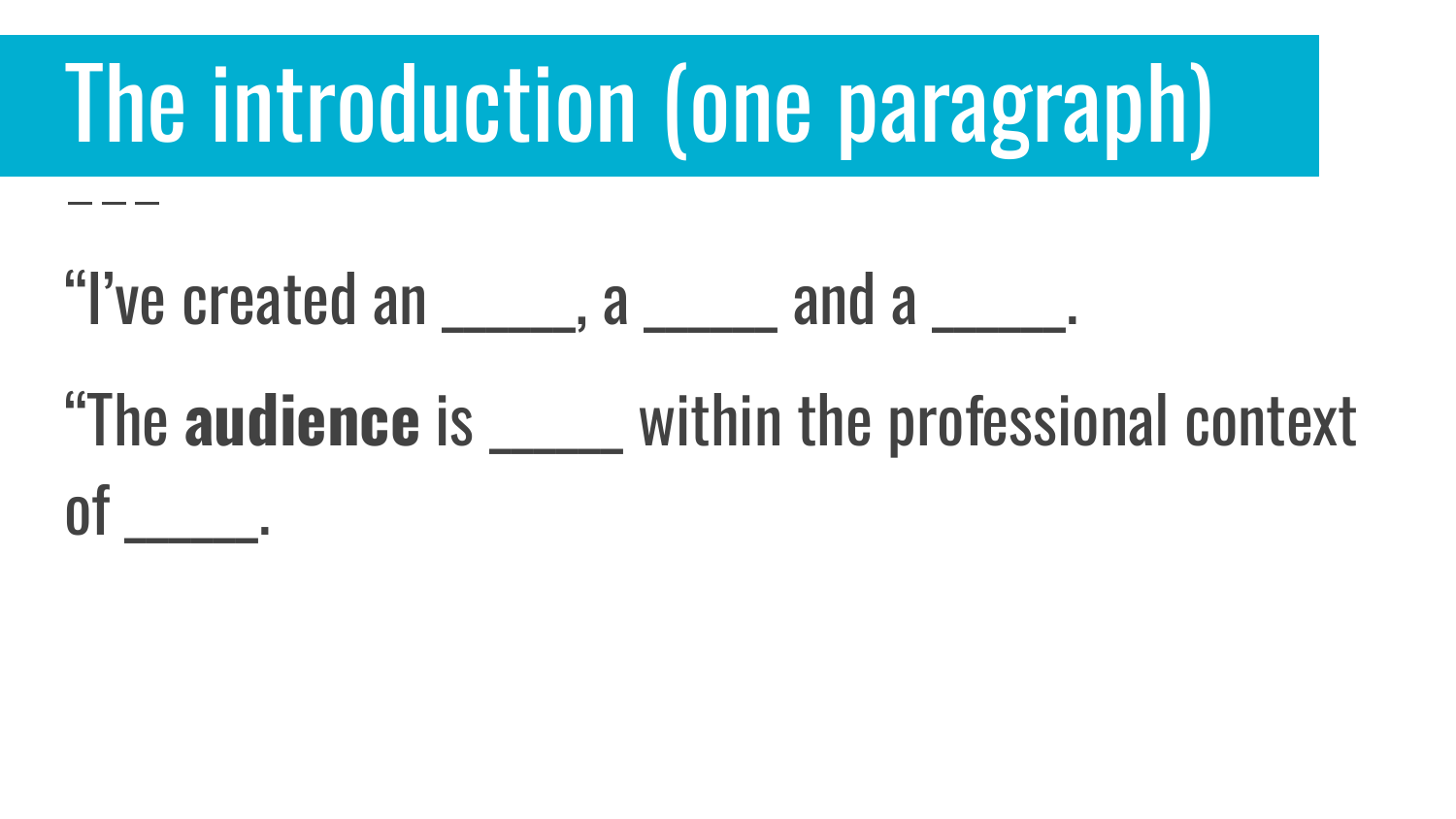

# The introduction (one paragraph)
“I’ve created an ______, a ______ and a ______.
“The audience is ______ within the professional context of ______.